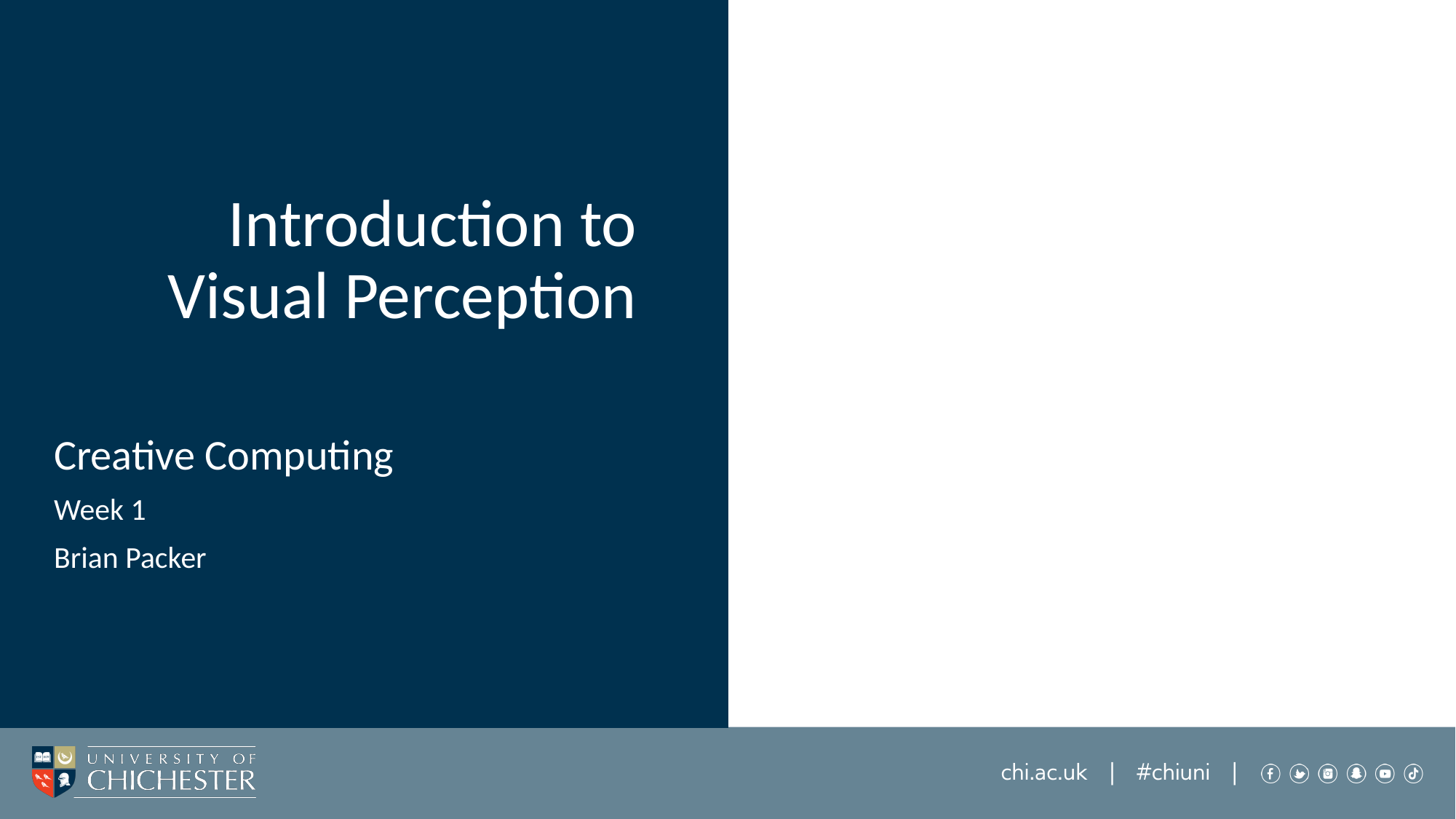

# Introduction to Visual Perception
Creative Computing
Week 1
Brian Packer